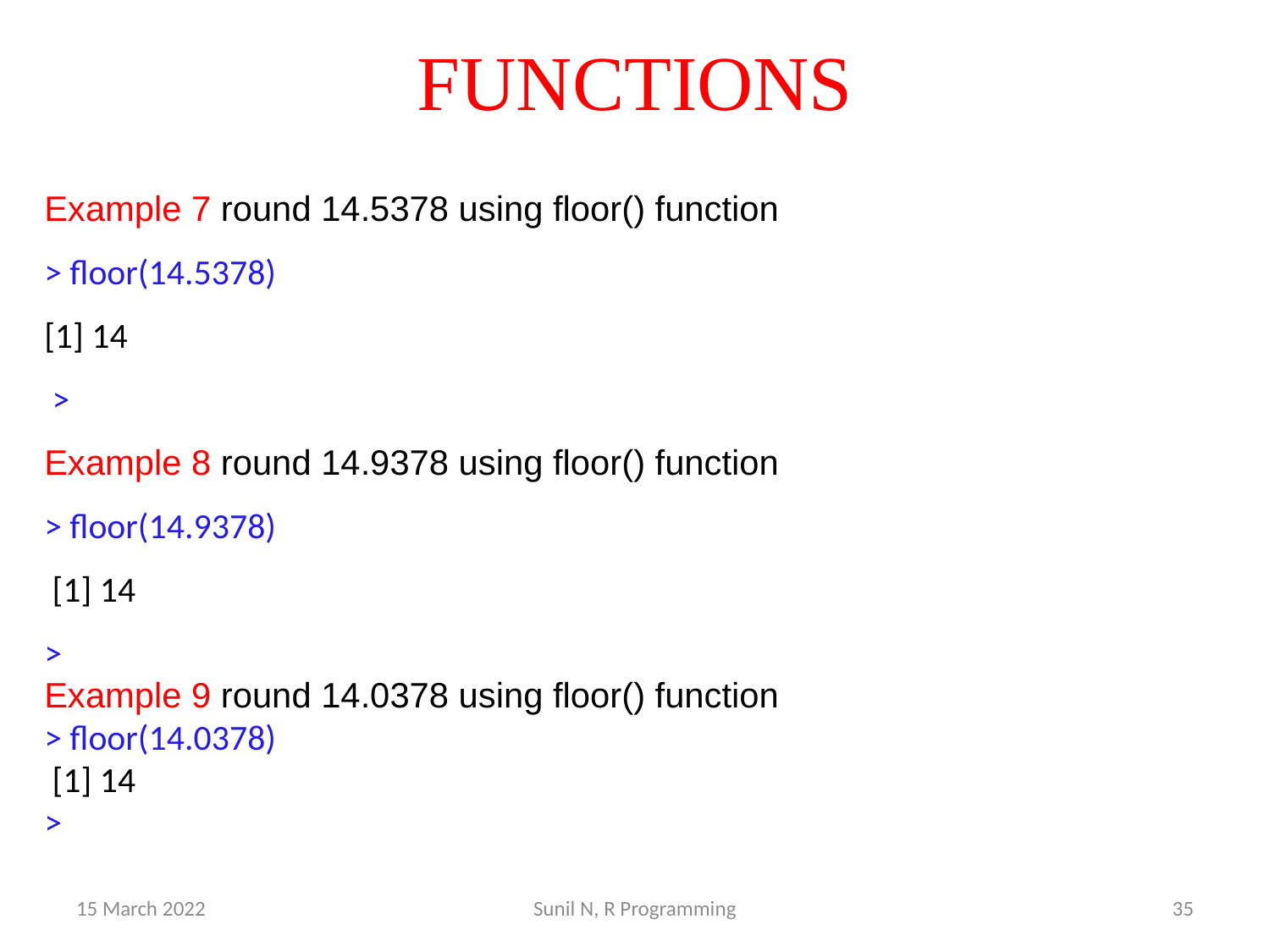

# FUNCTIONS

Example 7 round 14.5378 using floor() function
> floor(14.5378)
[1] 14
 >
Example 8 round 14.9378 using floor() function
> floor(14.9378)
 [1] 14
>
Example 9 round 14.0378 using floor() function
> floor(14.0378)
 [1] 14
>
15 March 2022
Sunil N, R Programming
35